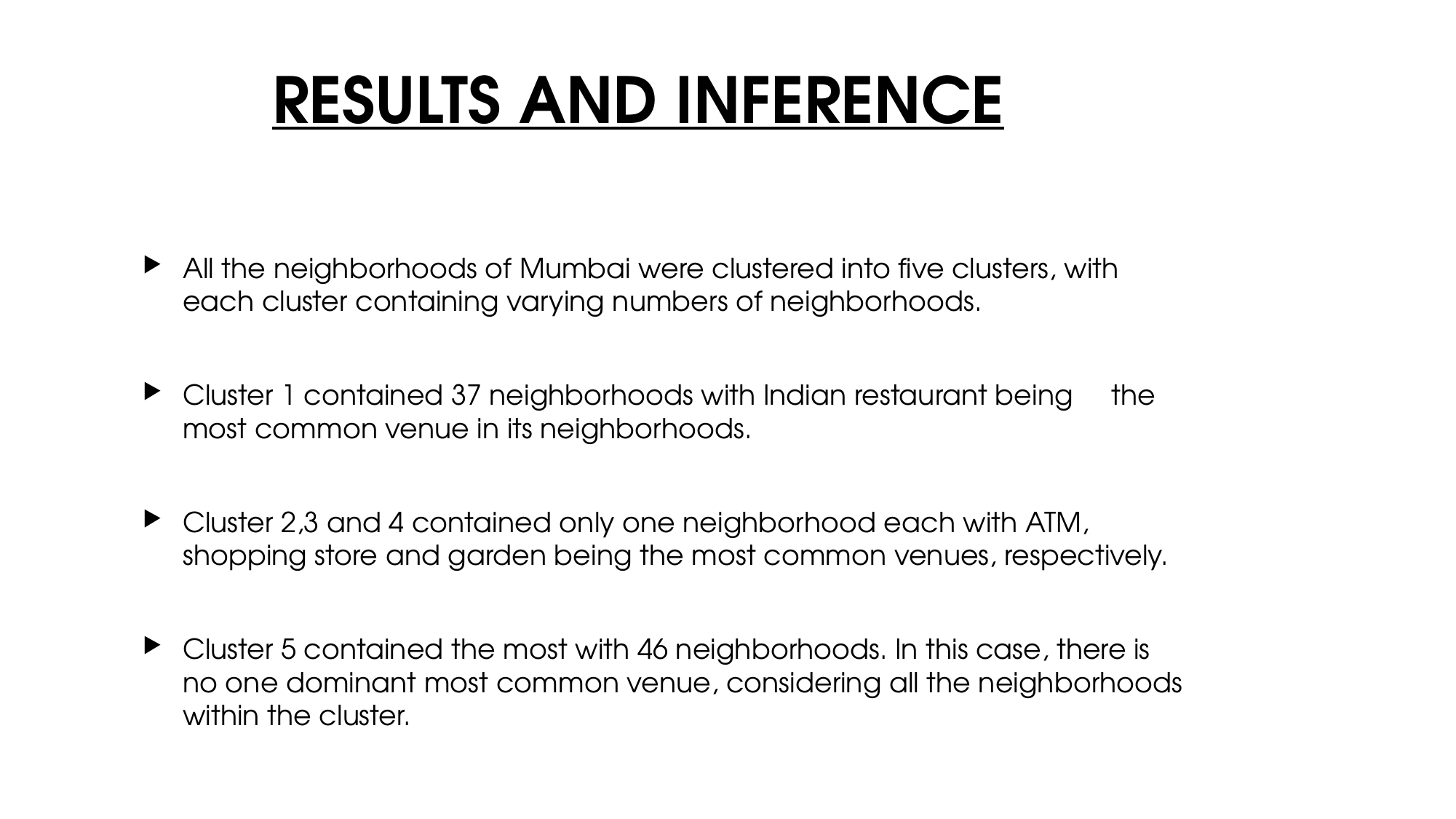

# RESULTS AND INFERENCE
All the neighborhoods of Mumbai were clustered into five clusters, with each cluster containing varying numbers of neighborhoods.

Cluster 1 contained 37 neighborhoods with Indian restaurant being     the most common venue in its neighborhoods.

Cluster 2,3 and 4 contained only one neighborhood each with ATM, shopping store and garden being the most common venues, respectively.

Cluster 5 contained the most with 46 neighborhoods. In this case, there is no one dominant most common venue, considering all the neighborhoods within the cluster.